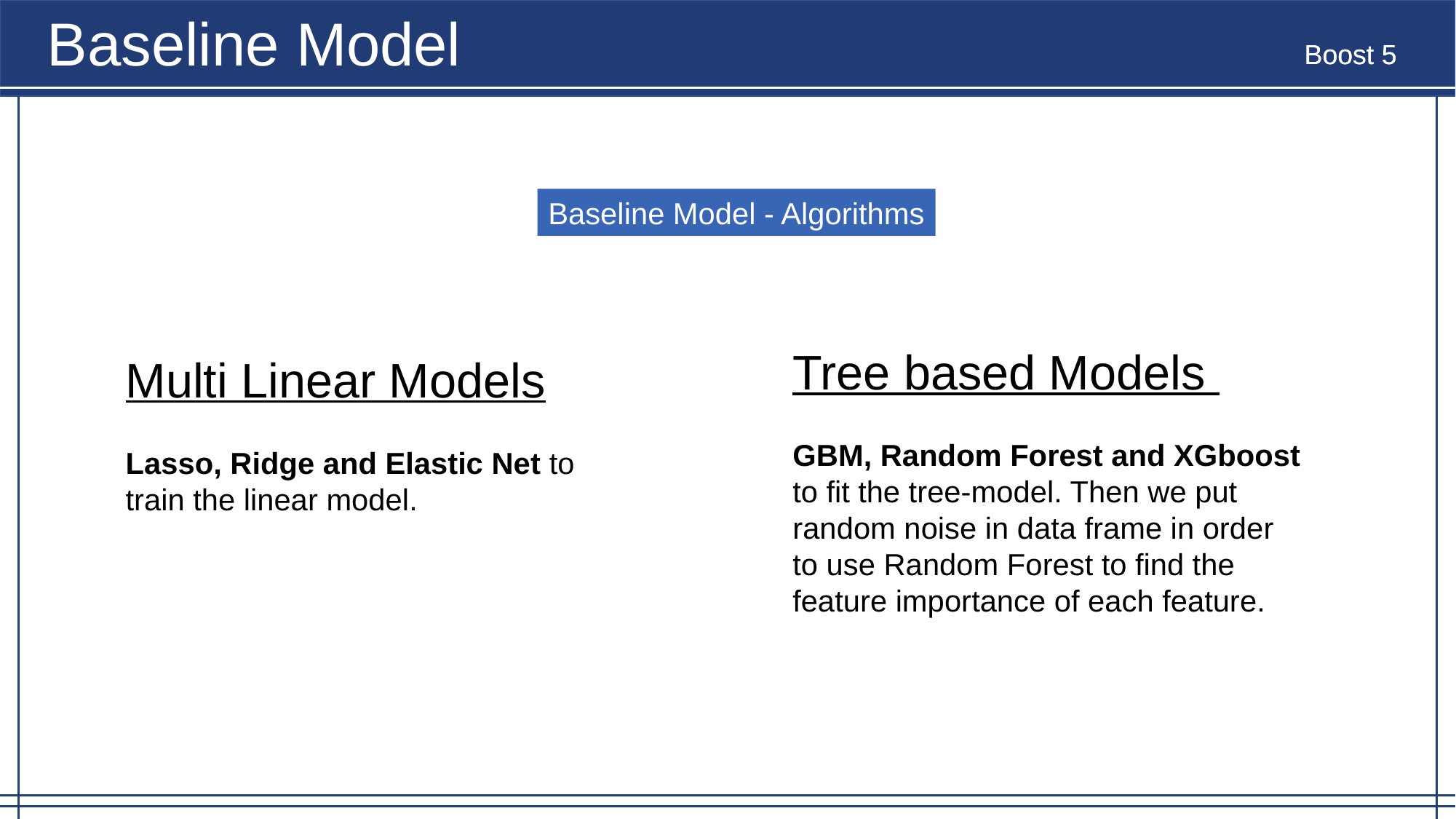

Baseline Model
Baseline Model - Algorithms
Tree based Models

GBM, Random Forest and XGboost to fit the tree-model. Then we put random noise in data frame in order to use Random Forest to find the feature importance of each feature.
Multi Linear Models

Lasso, Ridge and Elastic Net to train the linear model.